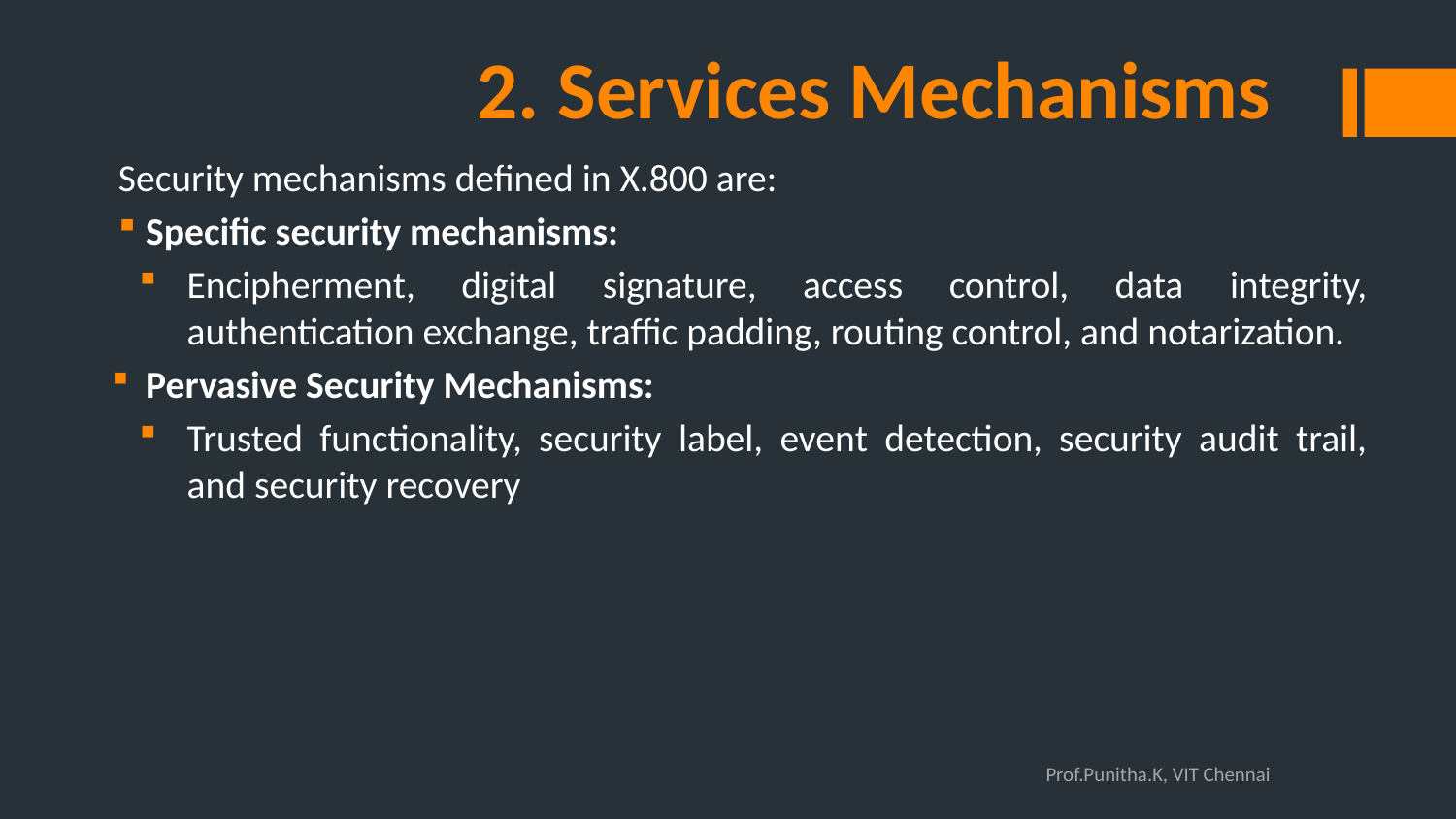

# 2. Services Mechanisms
Security mechanisms defined in X.800 are:
Specific security mechanisms:
Encipherment, digital signature, access control, data integrity, authentication exchange, traffic padding, routing control, and notarization.
Pervasive Security Mechanisms:
Trusted functionality, security label, event detection, security audit trail, and security recovery

Prof.Punitha.K, VIT Chennai